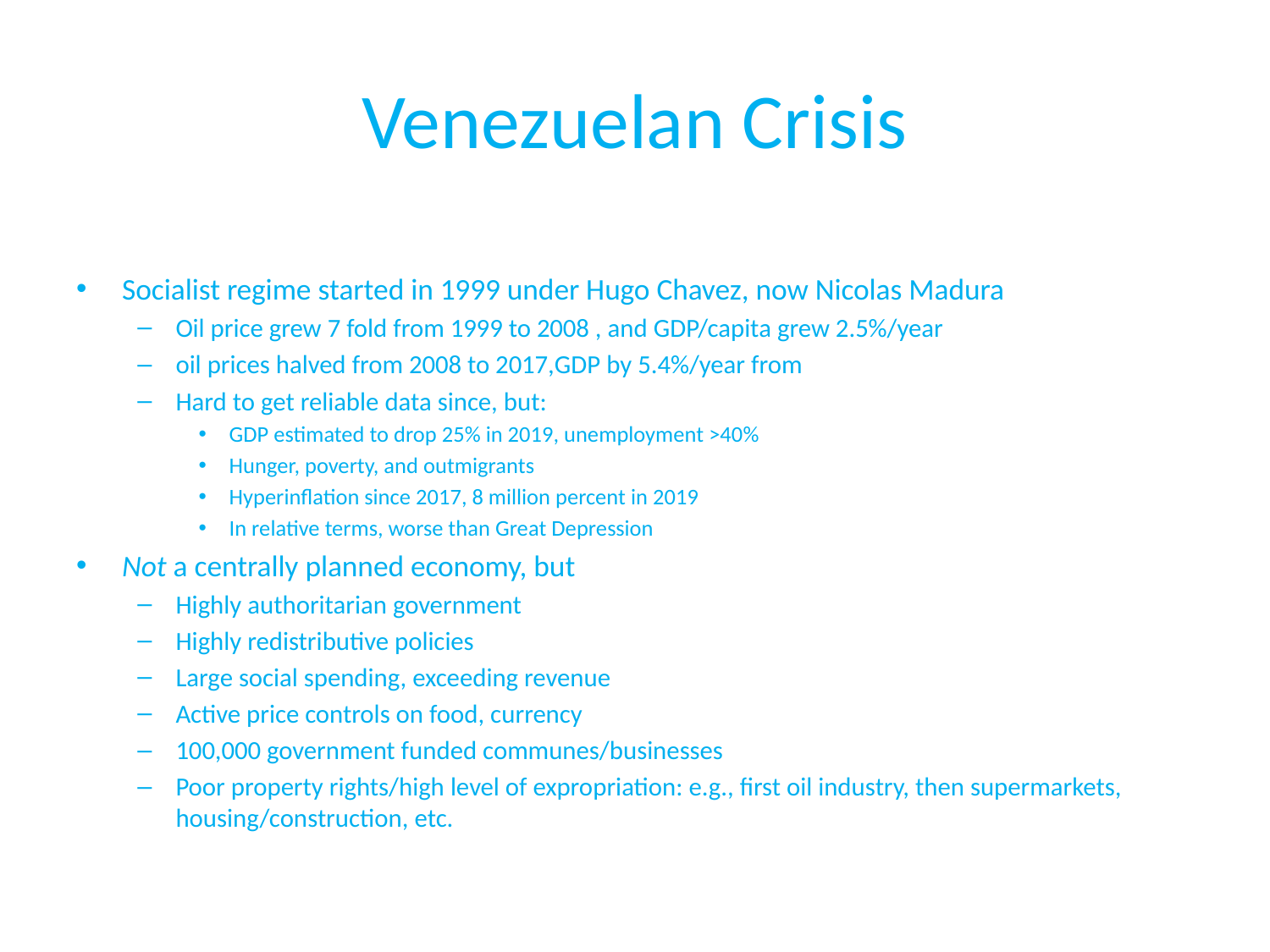

# Venezuelan Crisis

Socialist regime started in 1999 under Hugo Chavez, now Nicolas Madura
Oil price grew 7 fold from 1999 to 2008 , and GDP/capita grew 2.5%/year
oil prices halved from 2008 to 2017,GDP by 5.4%/year from
Hard to get reliable data since, but:
GDP estimated to drop 25% in 2019, unemployment >40%
Hunger, poverty, and outmigrants
Hyperinflation since 2017, 8 million percent in 2019
In relative terms, worse than Great Depression
Not a centrally planned economy, but
Highly authoritarian government
Highly redistributive policies
Large social spending, exceeding revenue
Active price controls on food, currency
100,000 government funded communes/businesses
Poor property rights/high level of expropriation: e.g., first oil industry, then supermarkets, housing/construction, etc.